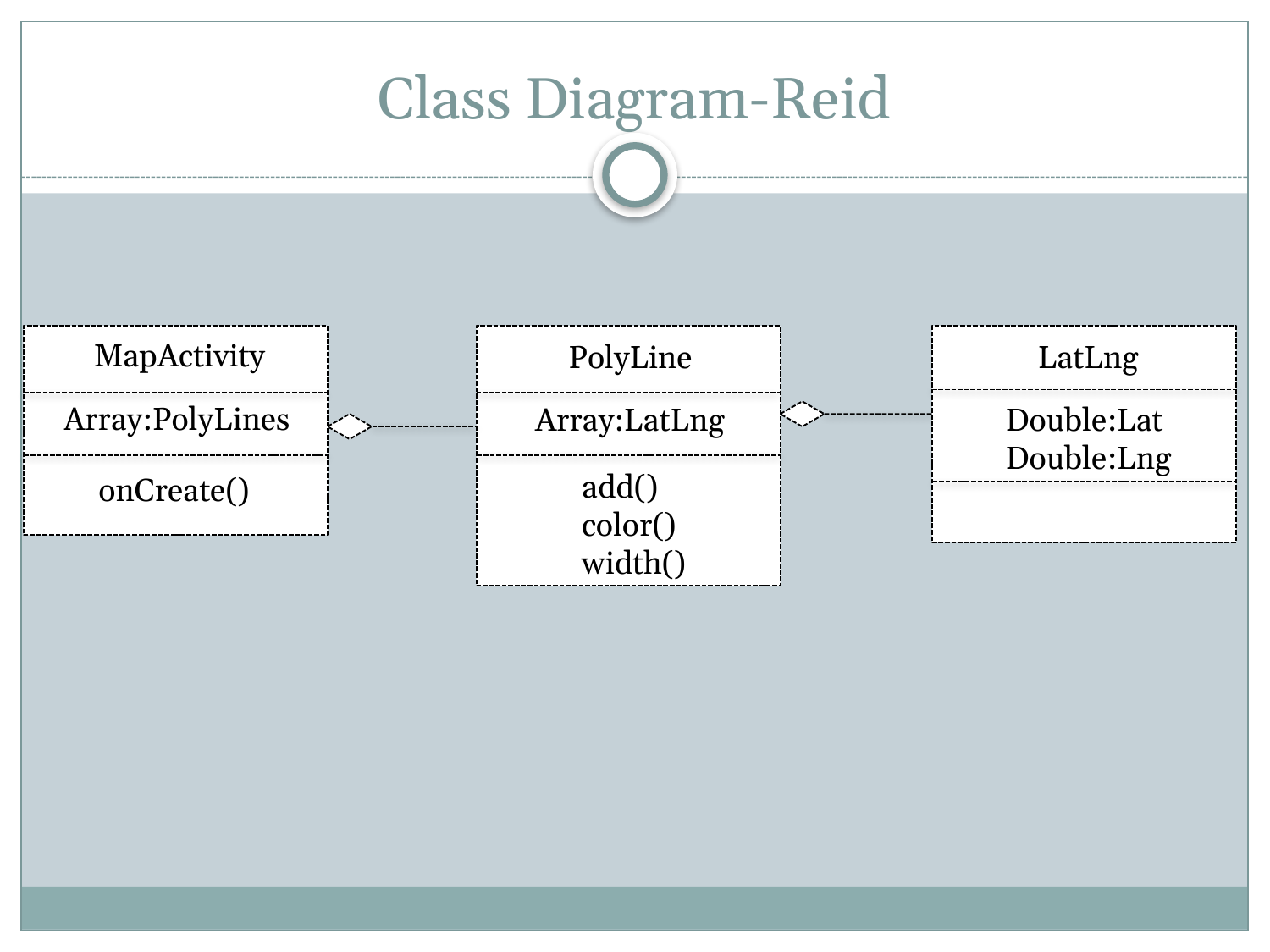

# Class Diagram-Reid

MapActivity
PolyLine
LatLng
Array:PolyLines

Array:LatLng

Double:Lat
Double:Lng

add()
color()
width()
onCreate()